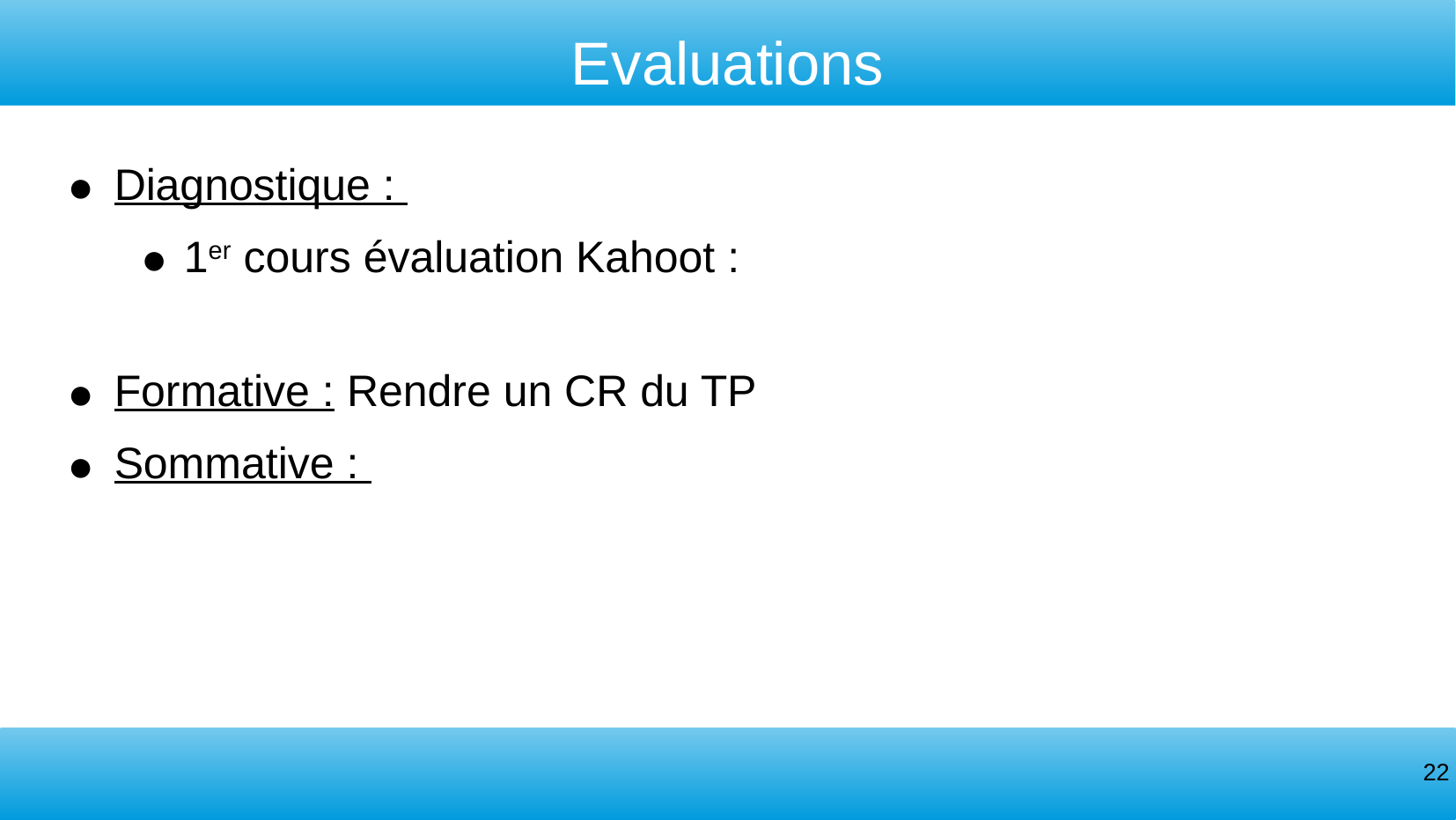

Evaluations
Diagnostique :
1er cours évaluation Kahoot :

Formative : Rendre un CR du TP
Sommative :
22